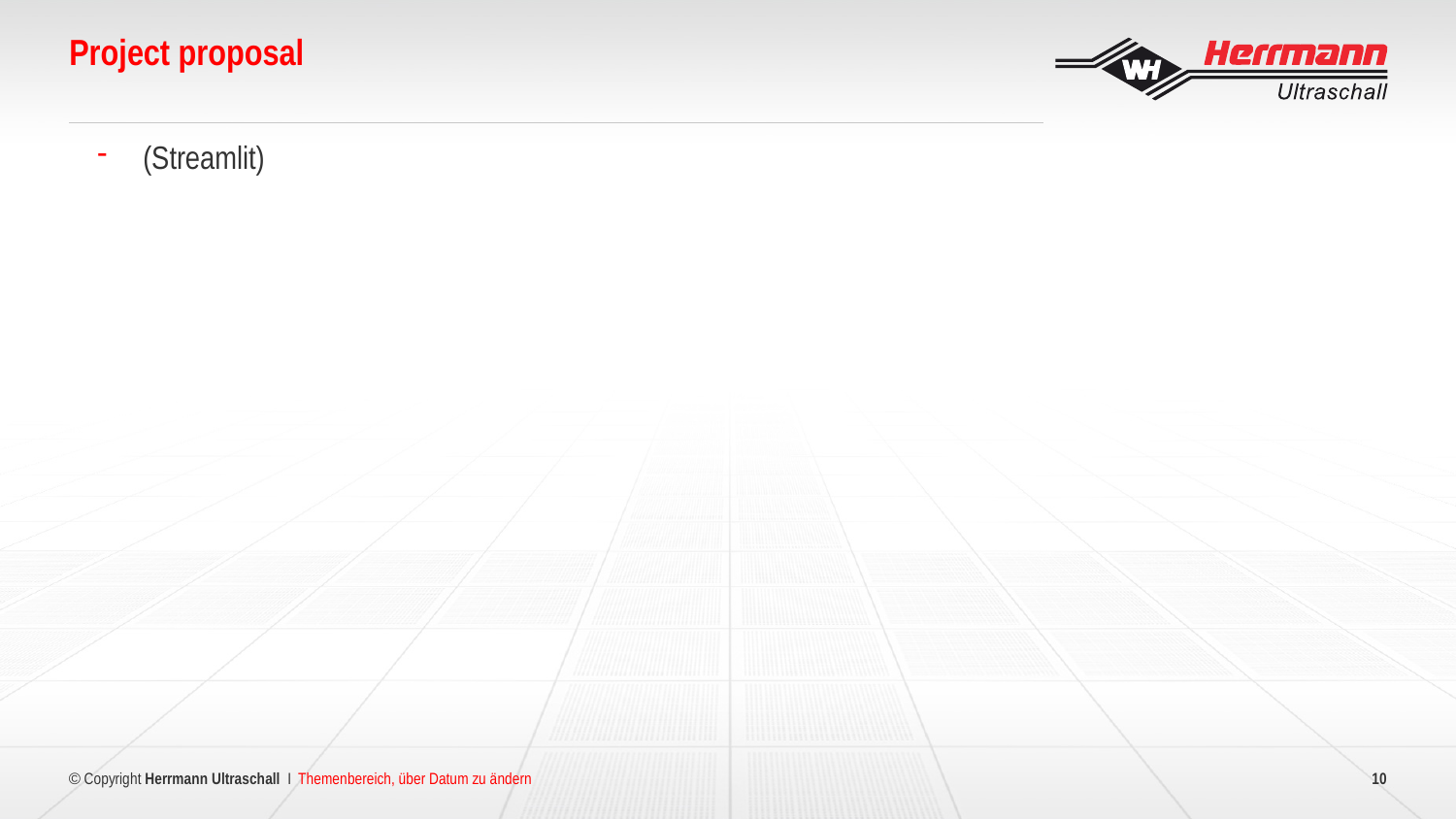

Project proposal
#
(Streamlit)

Themenbereich, über Datum zu ändern
10